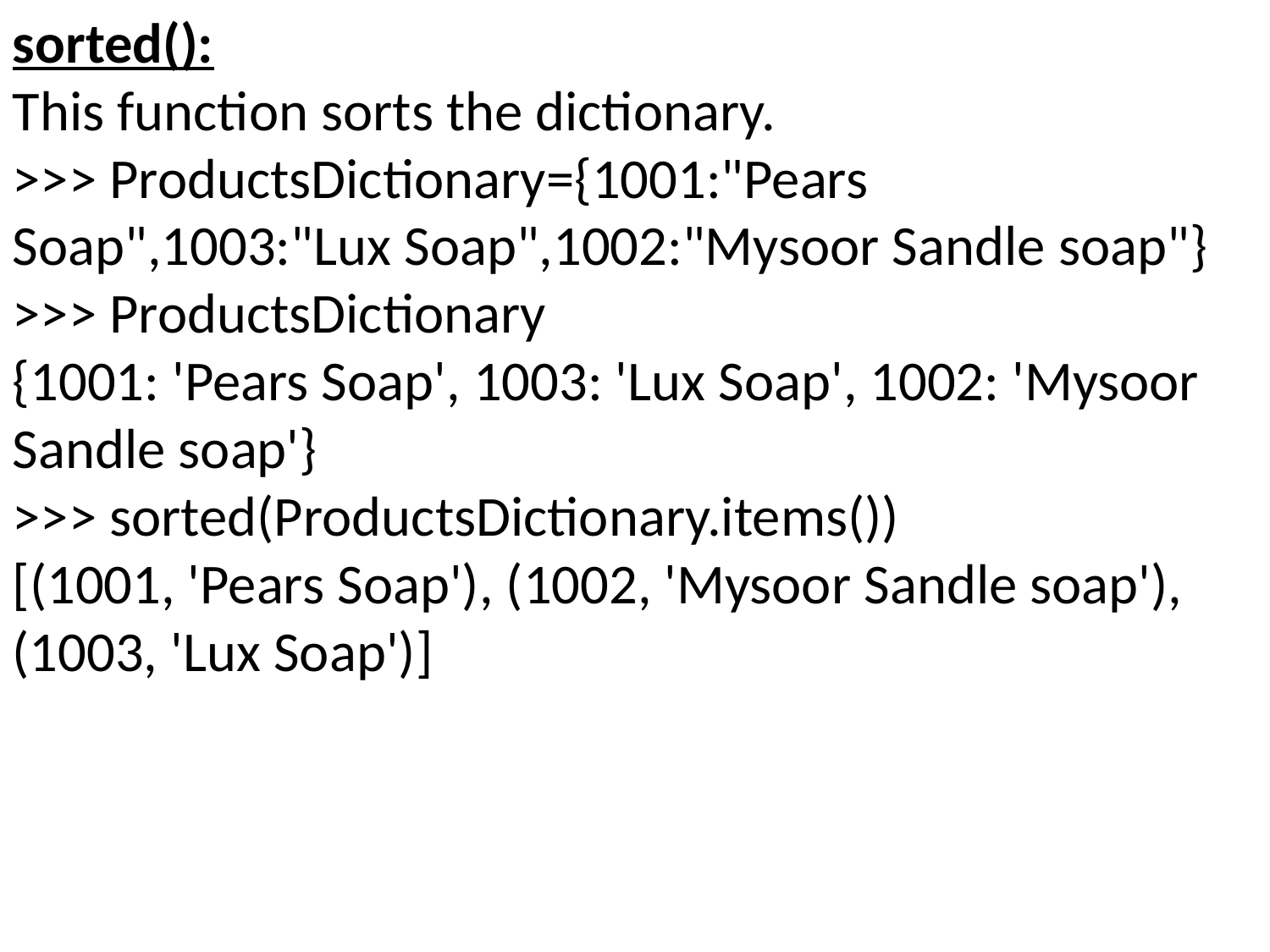

sorted():
This function sorts the dictionary.
>>> ProductsDictionary={1001:"Pears Soap",1003:"Lux Soap",1002:"Mysoor Sandle soap"}
>>> ProductsDictionary
{1001: 'Pears Soap', 1003: 'Lux Soap', 1002: 'Mysoor Sandle soap'}
>>> sorted(ProductsDictionary.items())
[(1001, 'Pears Soap'), (1002, 'Mysoor Sandle soap'), (1003, 'Lux Soap')]